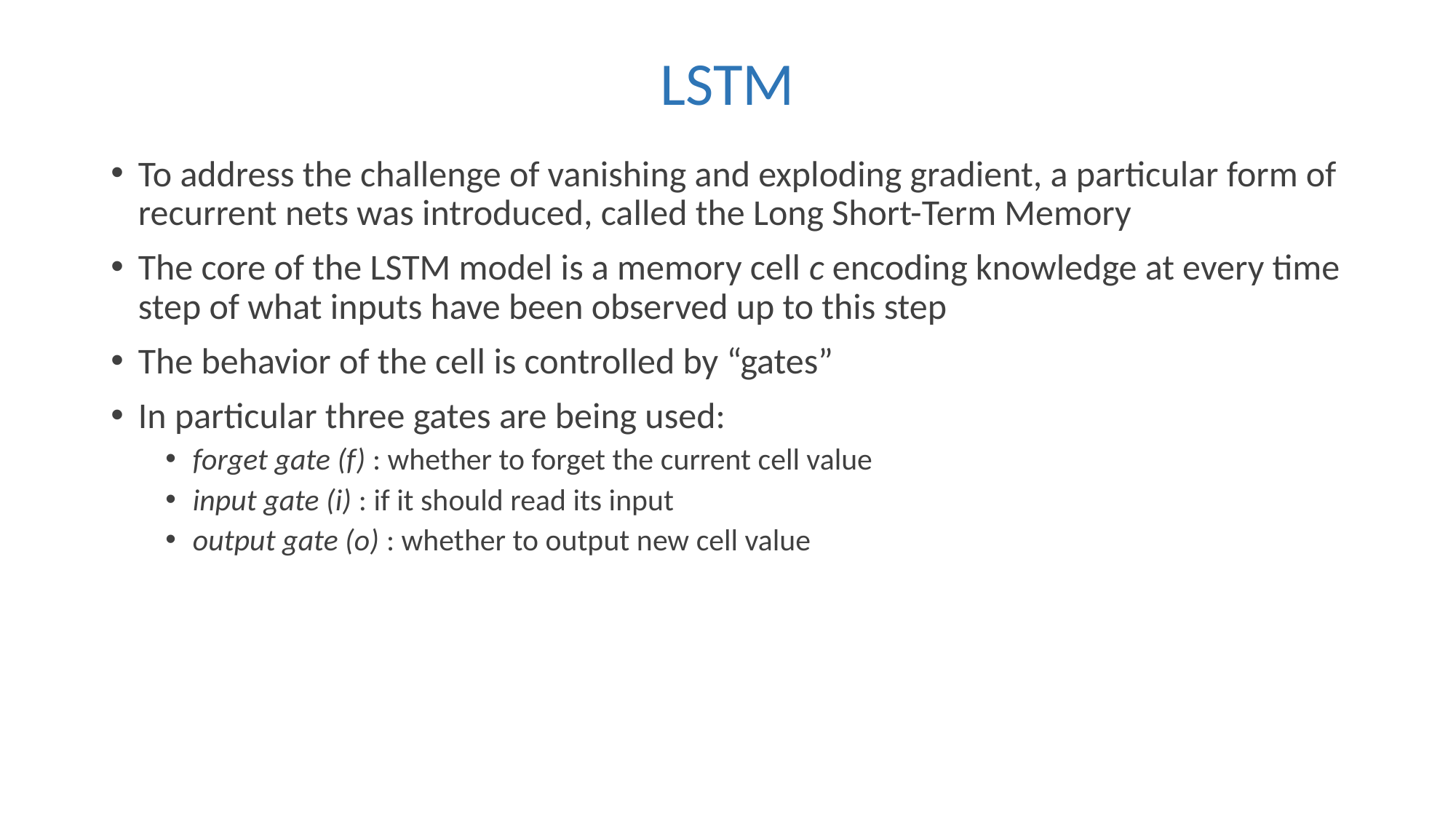

# LSTM
To address the challenge of vanishing and exploding gradient, a particular form of recurrent nets was introduced, called the Long Short-Term Memory
The core of the LSTM model is a memory cell c encoding knowledge at every time step of what inputs have been observed up to this step
The behavior of the cell is controlled by “gates”
In particular three gates are being used:
forget gate (f) : whether to forget the current cell value
input gate (i) : if it should read its input
output gate (o) : whether to output new cell value